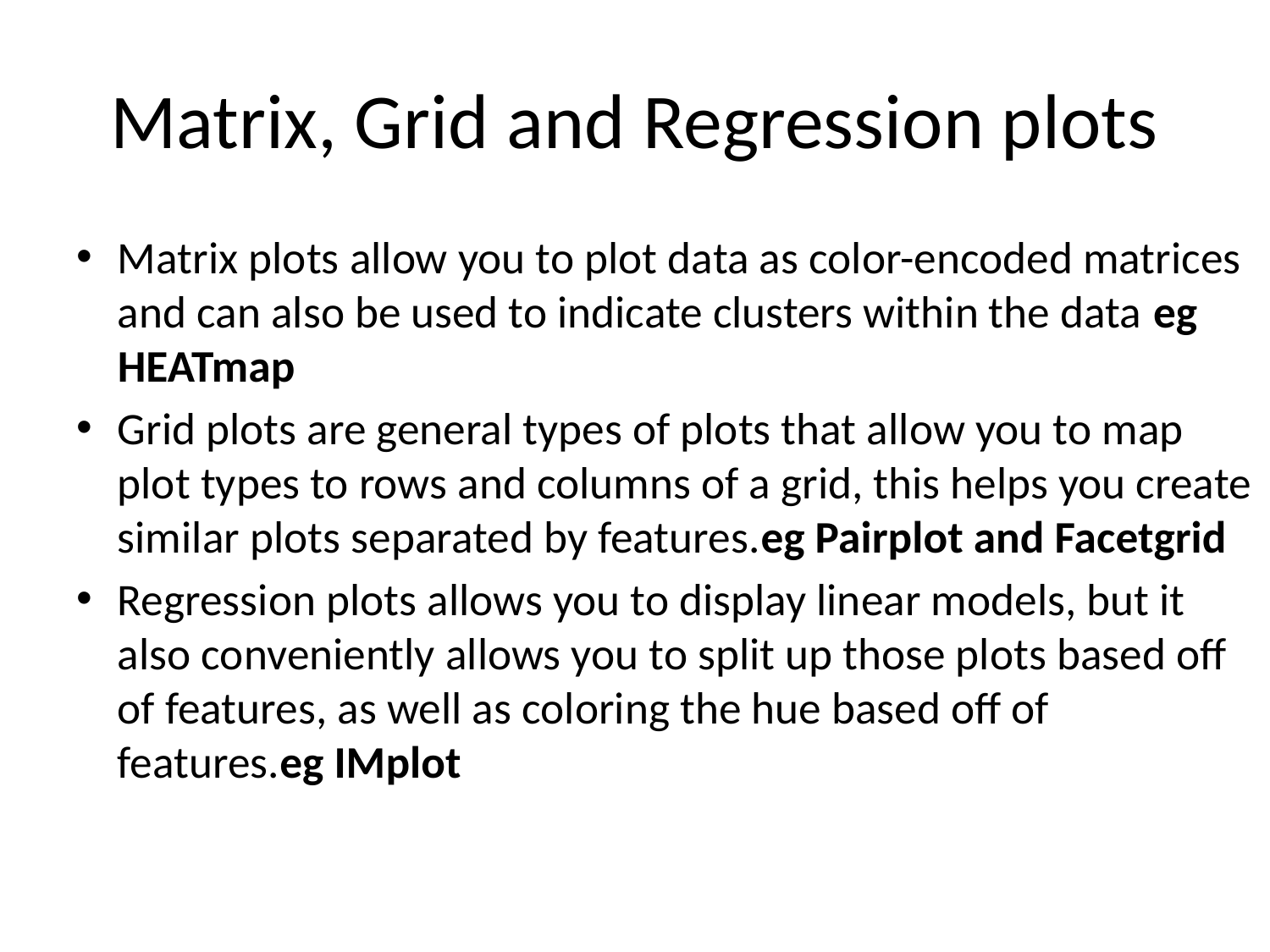

# Matrix, Grid and Regression plots
Matrix plots allow you to plot data as color-encoded matrices and can also be used to indicate clusters within the data eg HEATmap
Grid plots are general types of plots that allow you to map plot types to rows and columns of a grid, this helps you create similar plots separated by features.eg Pairplot and Facetgrid
Regression plots allows you to display linear models, but it also conveniently allows you to split up those plots based off of features, as well as coloring the hue based off of features.eg IMplot